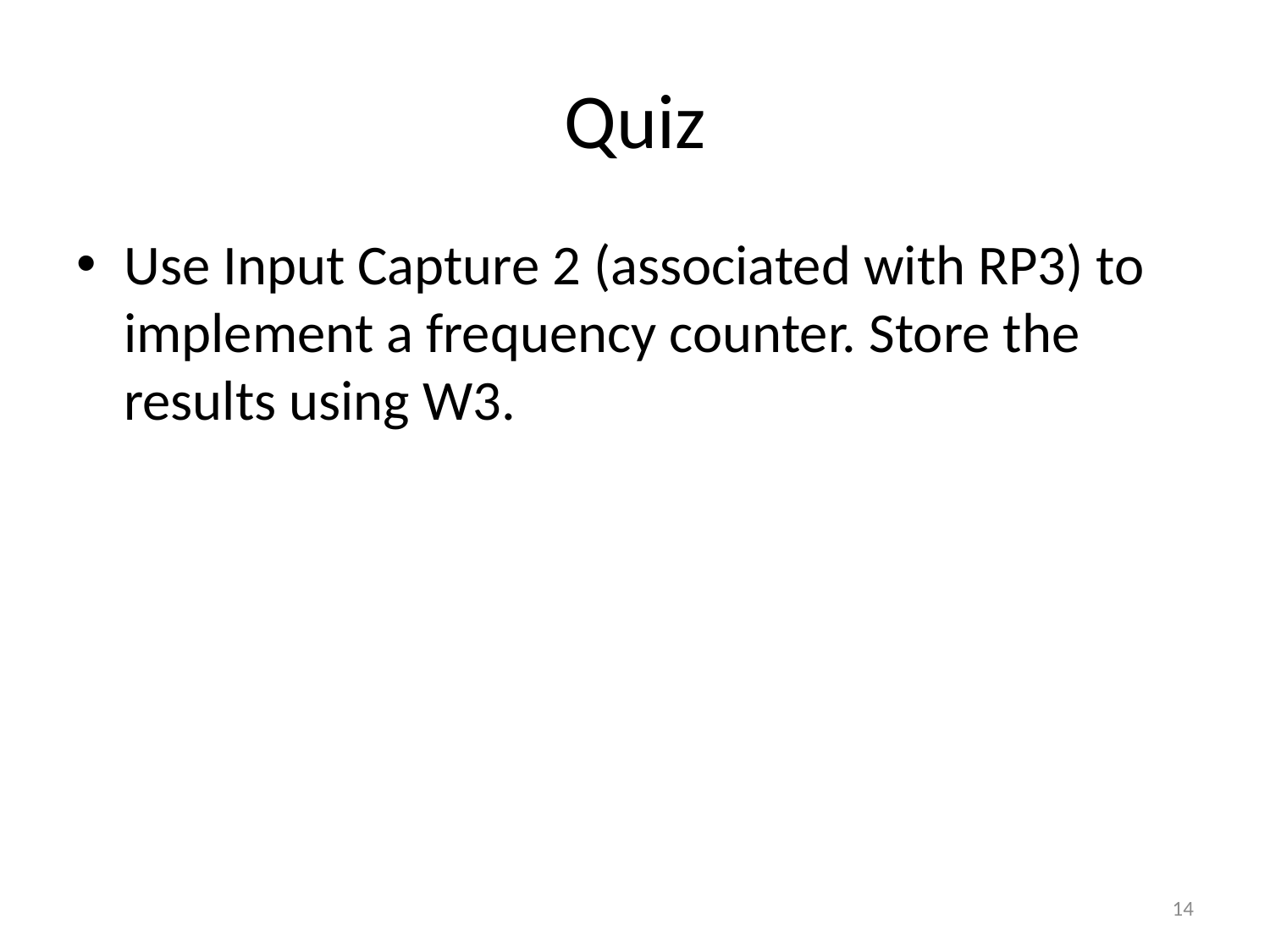

# Quiz
Use Input Capture 2 (associated with RP3) to implement a frequency counter. Store the results using W3.
14